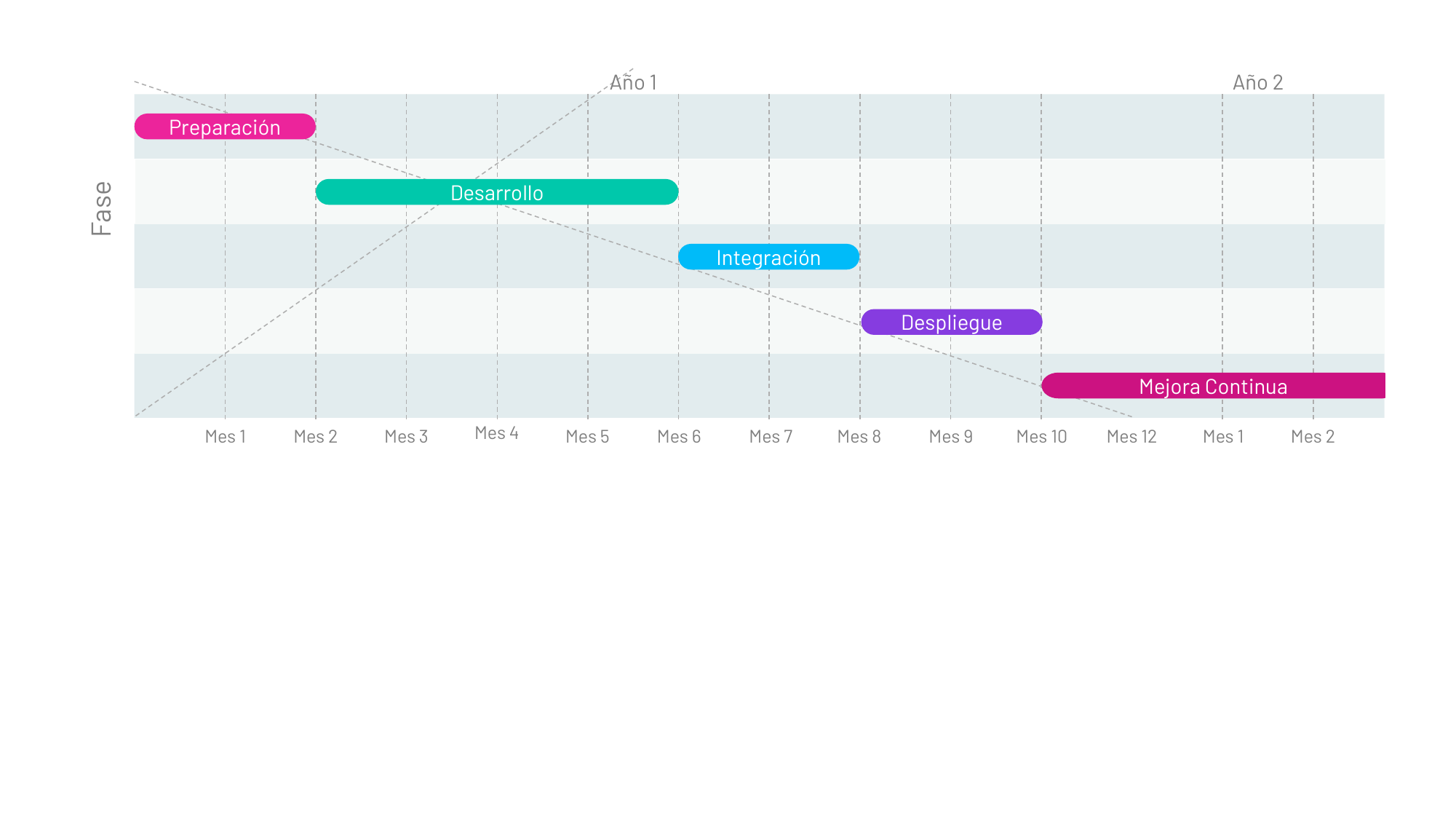

Año 1
Año 2

Preparación

Desarrollo
Fase

Integración

Despliegue

Mejora Continua
Mes 4
Mes 1
Mes 2
Mes 3
Mes 5
Mes 6
Mes 7
Mes 8
Mes 9
Mes 10
Mes 12
Mes 1
Mes 2